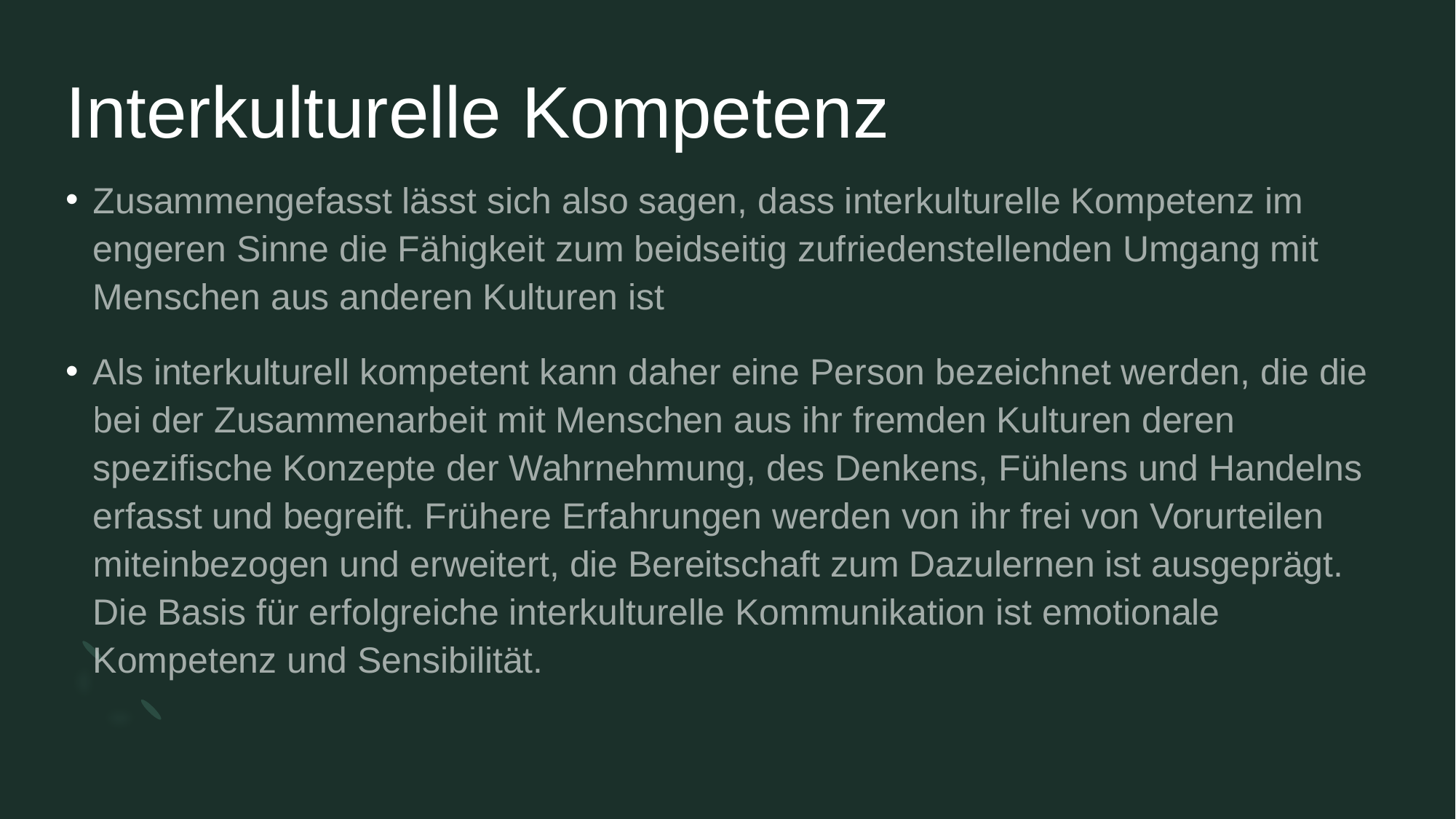

# Interkulturelle Kompetenz
Zusammengefasst lässt sich also sagen, dass interkulturelle Kompetenz im engeren Sinne die Fähigkeit zum beidseitig zufriedenstellenden Umgang mit Menschen aus anderen Kulturen ist
Als interkulturell kompetent kann daher eine Person bezeichnet werden, die die bei der Zusammenarbeit mit Menschen aus ihr fremden Kulturen deren spezifische Konzepte der Wahrnehmung, des Denkens, Fühlens und Handelns erfasst und begreift. Frühere Erfahrungen werden von ihr frei von Vorurteilen miteinbezogen und erweitert, die Bereitschaft zum Dazulernen ist ausgeprägt. Die Basis für erfolgreiche interkulturelle Kommunikation ist emotionale Kompetenz und Sensibilität.